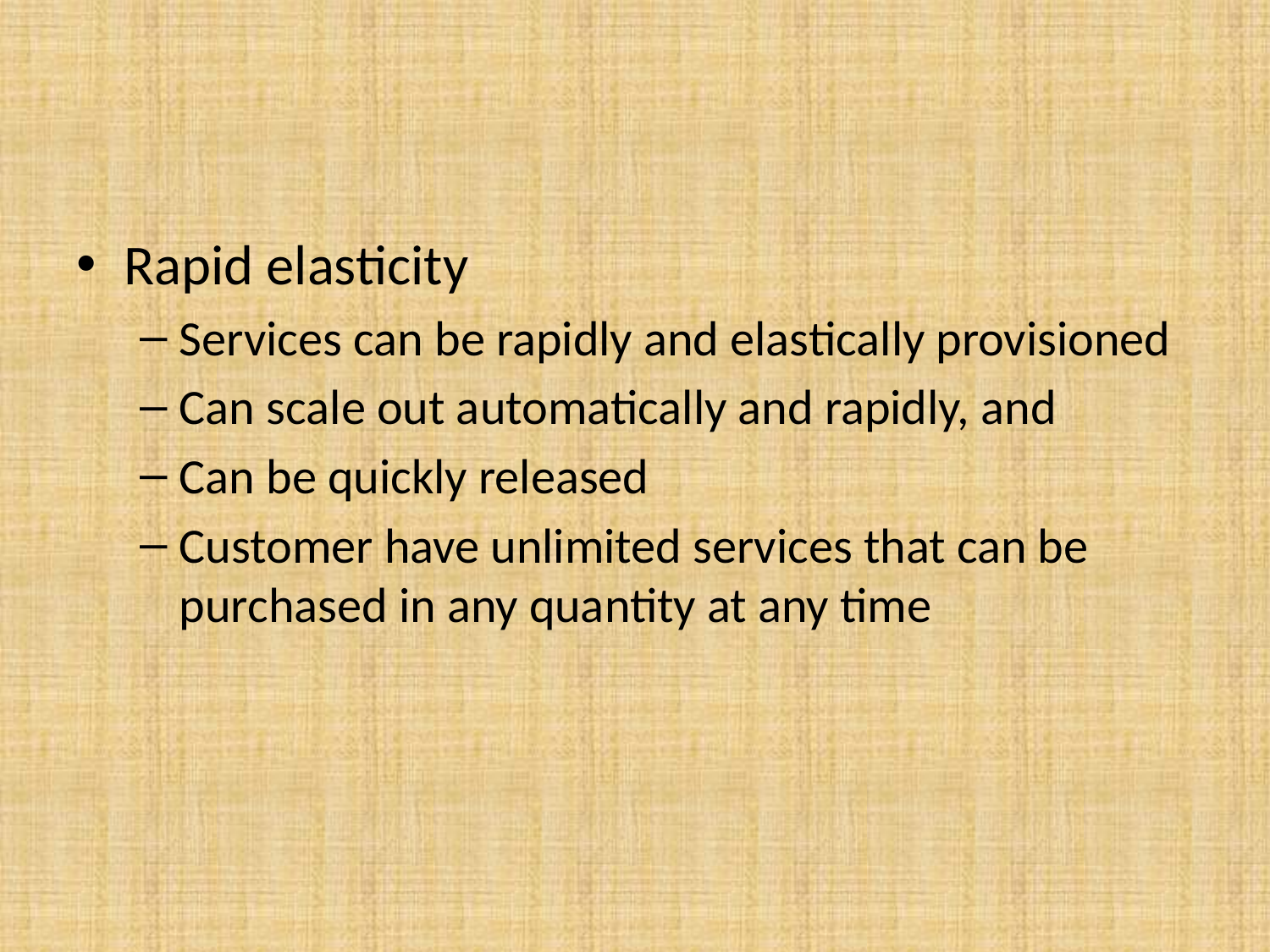

#
Rapid elasticity
Services can be rapidly and elastically provisioned
Can scale out automatically and rapidly, and
Can be quickly released
Customer have unlimited services that can be purchased in any quantity at any time